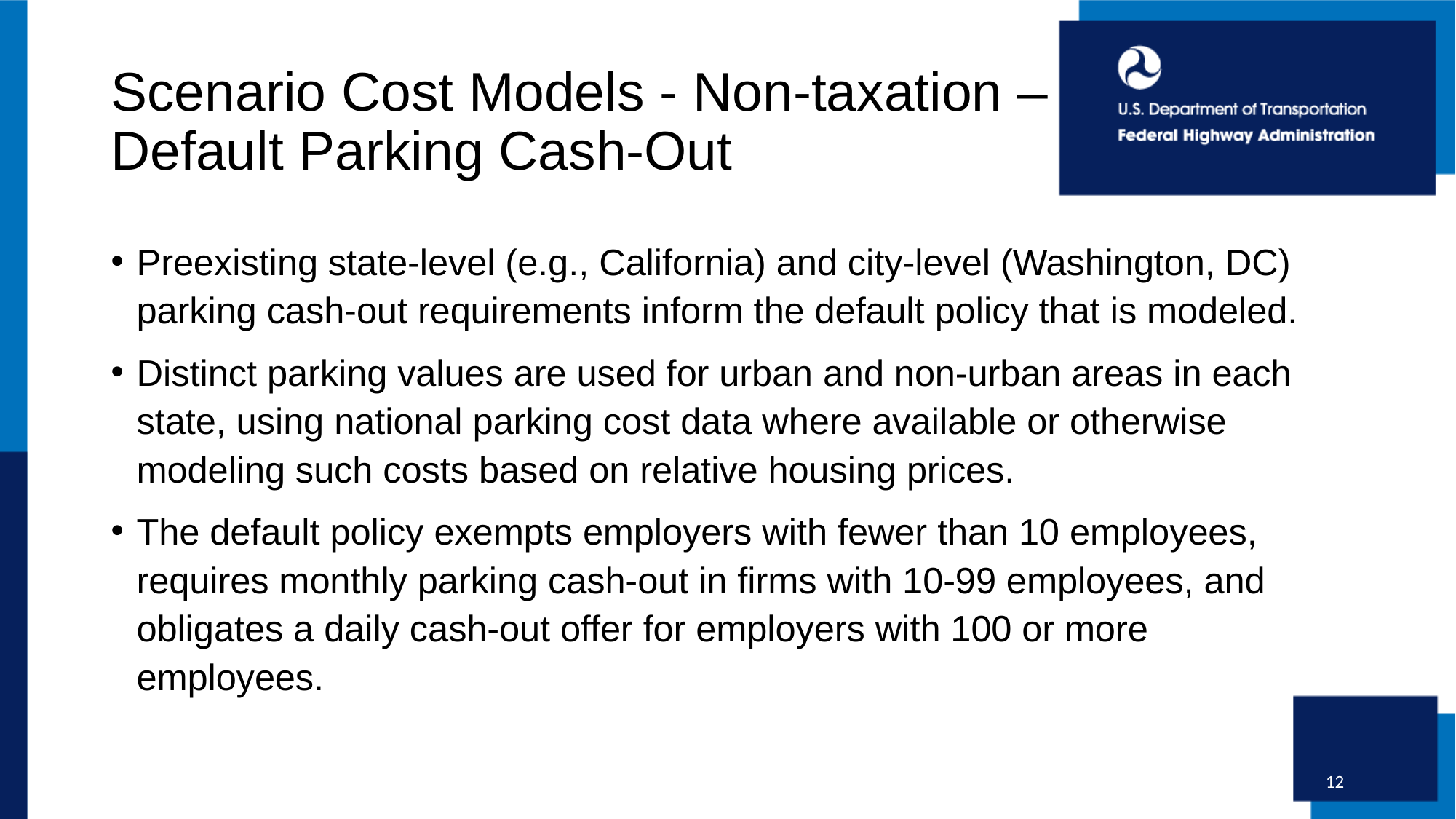

# Scenario Cost Models - Non-taxation –Default Parking Cash-Out
Preexisting state-level (e.g., California) and city-level (Washington, DC) parking cash-out requirements inform the default policy that is modeled.
Distinct parking values are used for urban and non-urban areas in each state, using national parking cost data where available or otherwise modeling such costs based on relative housing prices.
The default policy exempts employers with fewer than 10 employees, requires monthly parking cash-out in firms with 10-99 employees, and obligates a daily cash-out offer for employers with 100 or more employees.

12